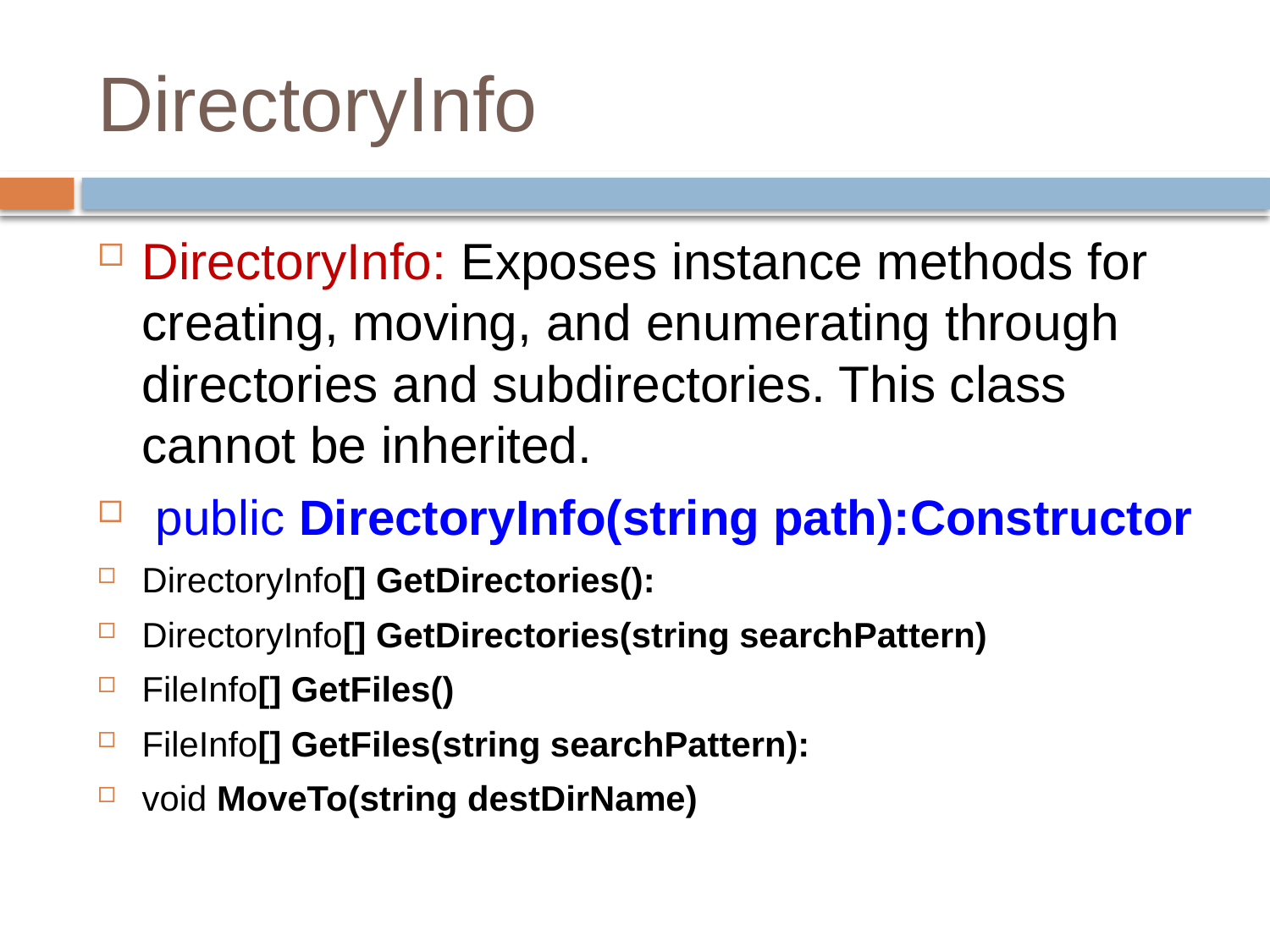

# DirectoryInfo
DirectoryInfo: Exposes instance methods for creating, moving, and enumerating through directories and subdirectories. This class cannot be inherited.
 public DirectoryInfo(string path):Constructor
DirectoryInfo[] GetDirectories():
DirectoryInfo[] GetDirectories(string searchPattern)
FileInfo[] GetFiles()
FileInfo[] GetFiles(string searchPattern):
void MoveTo(string destDirName)